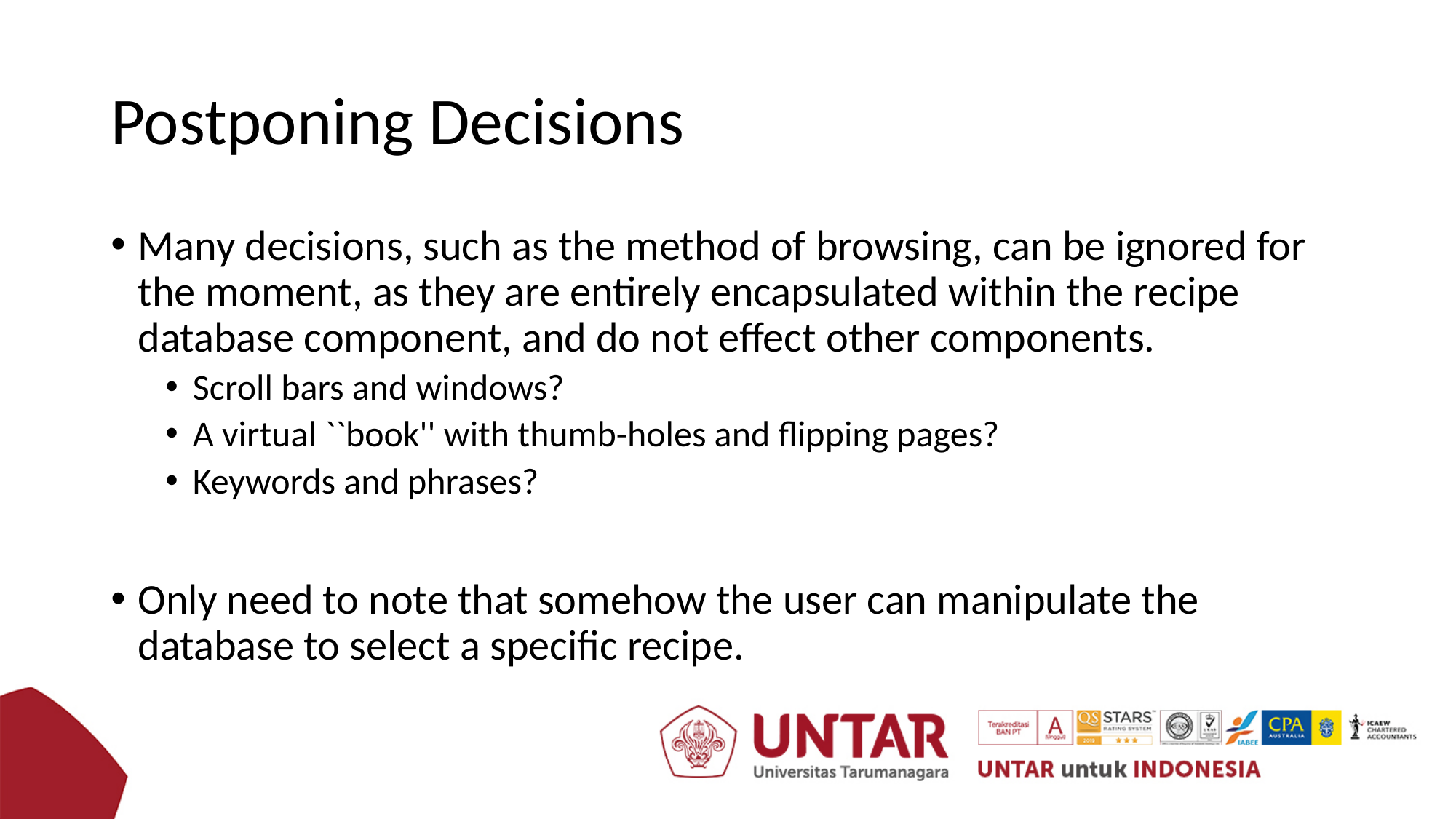

# Postponing Decisions
Many decisions, such as the method of browsing, can be ignored for the moment, as they are entirely encapsulated within the recipe database component, and do not effect other components.
Scroll bars and windows?
A virtual ``book'' with thumb-holes and flipping pages?
Keywords and phrases?

Only need to note that somehow the user can manipulate the database to select a specific recipe.